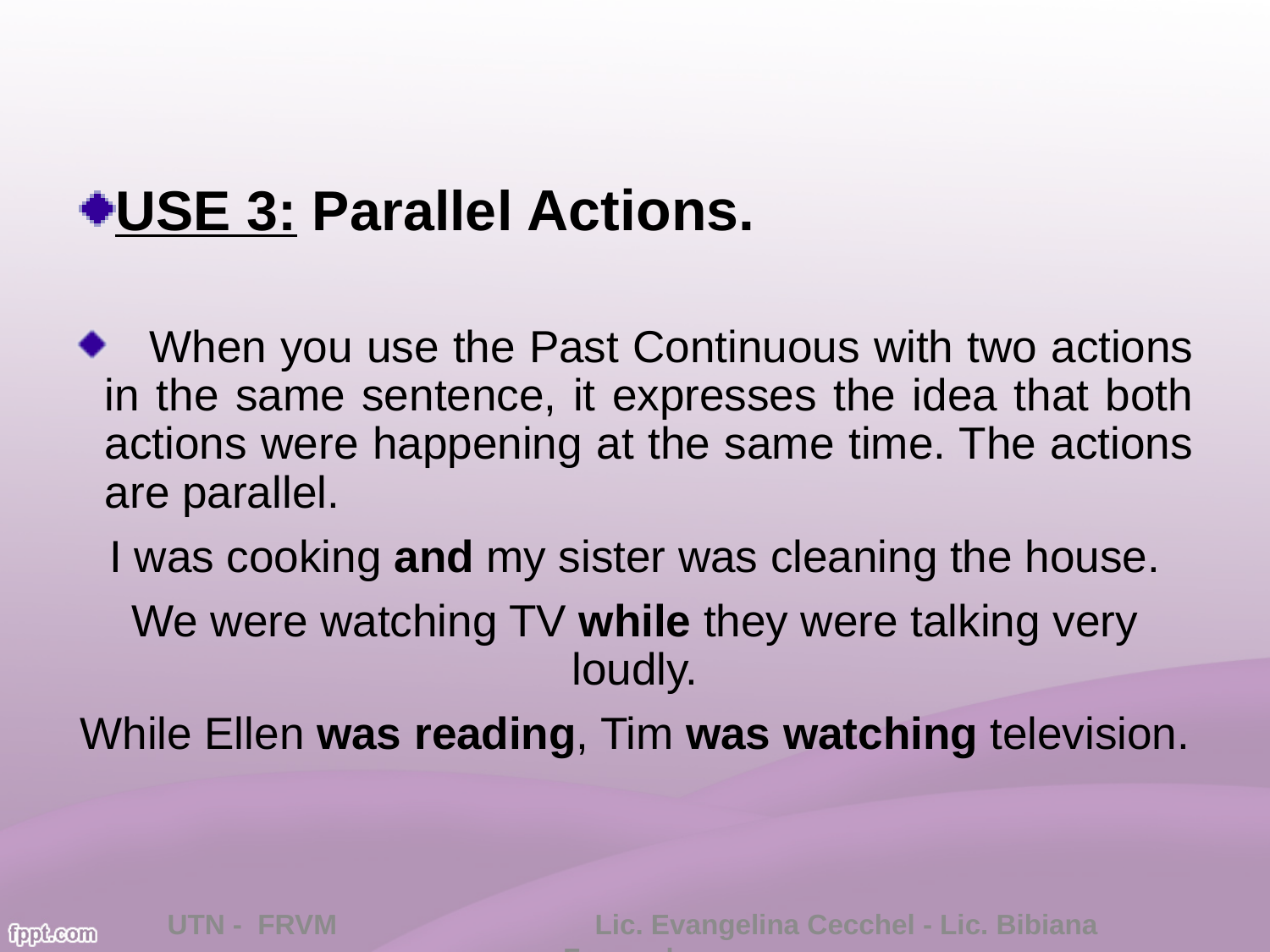

USE 3: Parallel Actions.

   When you use the Past Continuous with two actions in the same sentence, it expresses the idea that both actions were happening at the same time. The actions are parallel.
I was cooking and my sister was cleaning the house.
We were watching TV while they were talking very loudly.
While Ellen was reading, Tim was watching television.

UTN -  FRVM                                 Lic. Evangelina Cecchel - Lic. Bibiana Fernandez